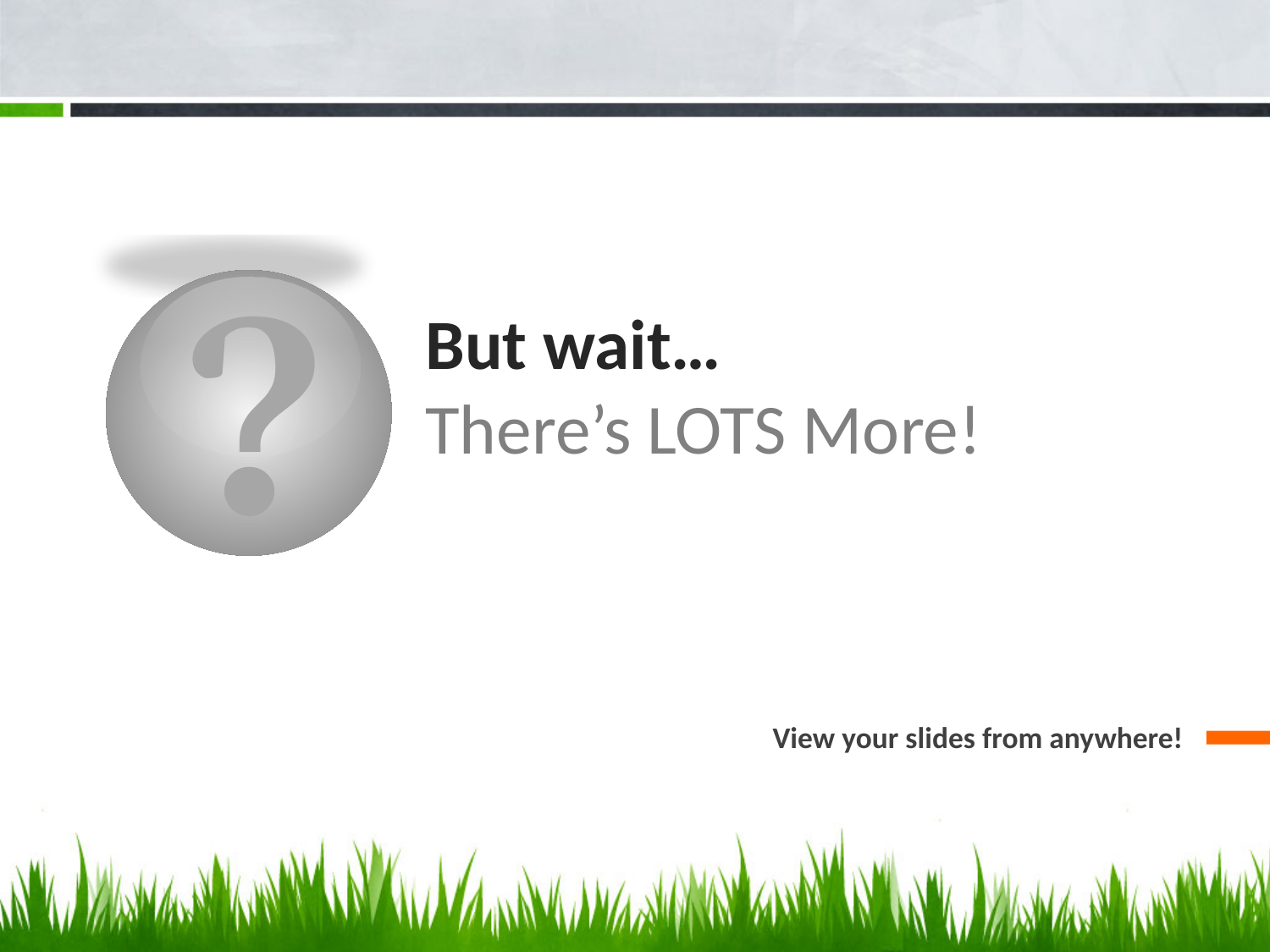

?

# But wait… There’s LOTS More!
View your slides from anywhere!